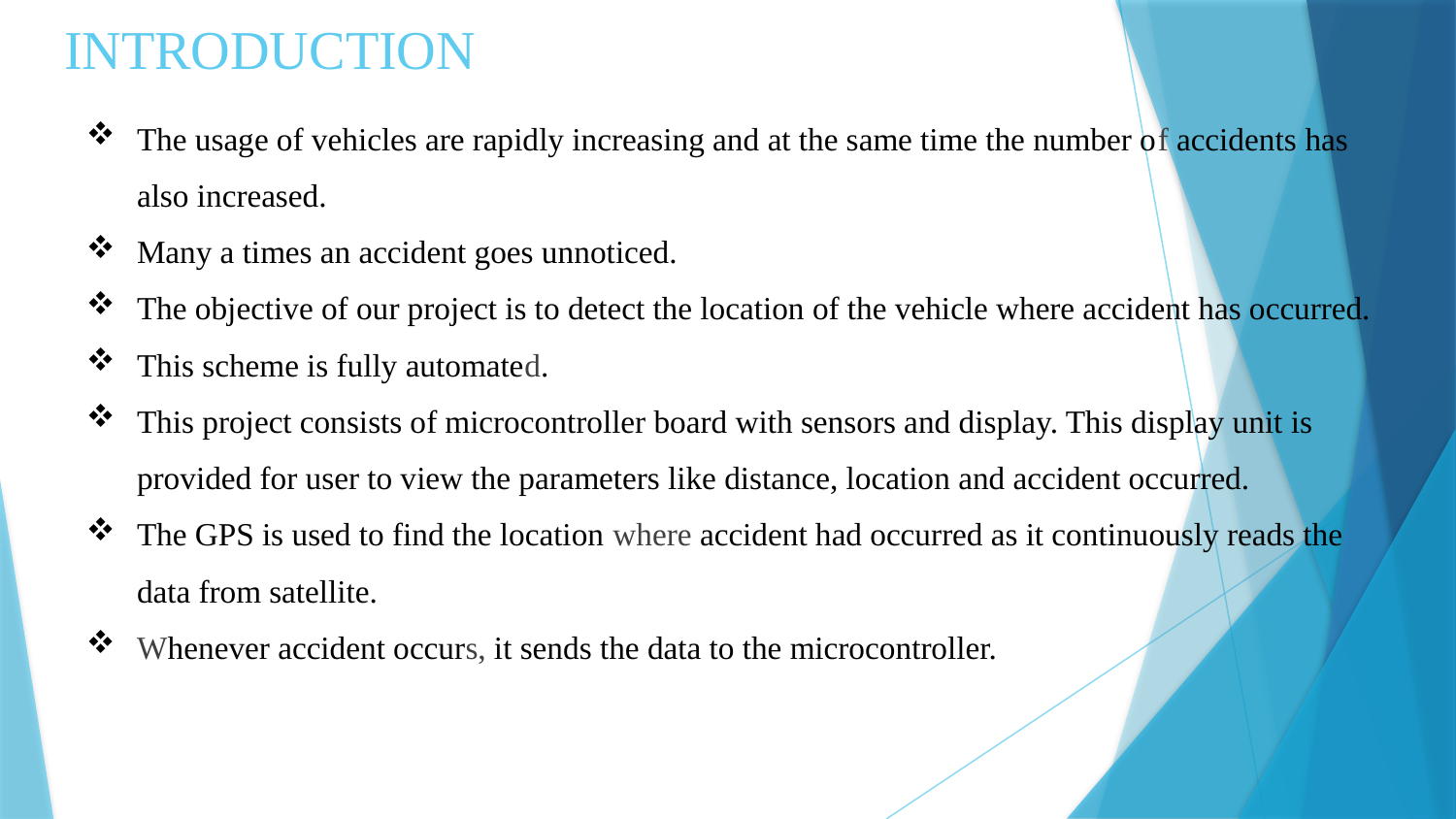

# INTRODUCTION
The usage of vehicles are rapidly increasing and at the same time the number of accidents has also increased.
Many a times an accident goes unnoticed.
The objective of our project is to detect the location of the vehicle where accident has occurred.
This scheme is fully automated.
This project consists of microcontroller board with sensors and display. This display unit is provided for user to view the parameters like distance, location and accident occurred.
The GPS is used to find the location where accident had occurred as it continuously reads the data from satellite.
Whenever accident occurs, it sends the data to the microcontroller.